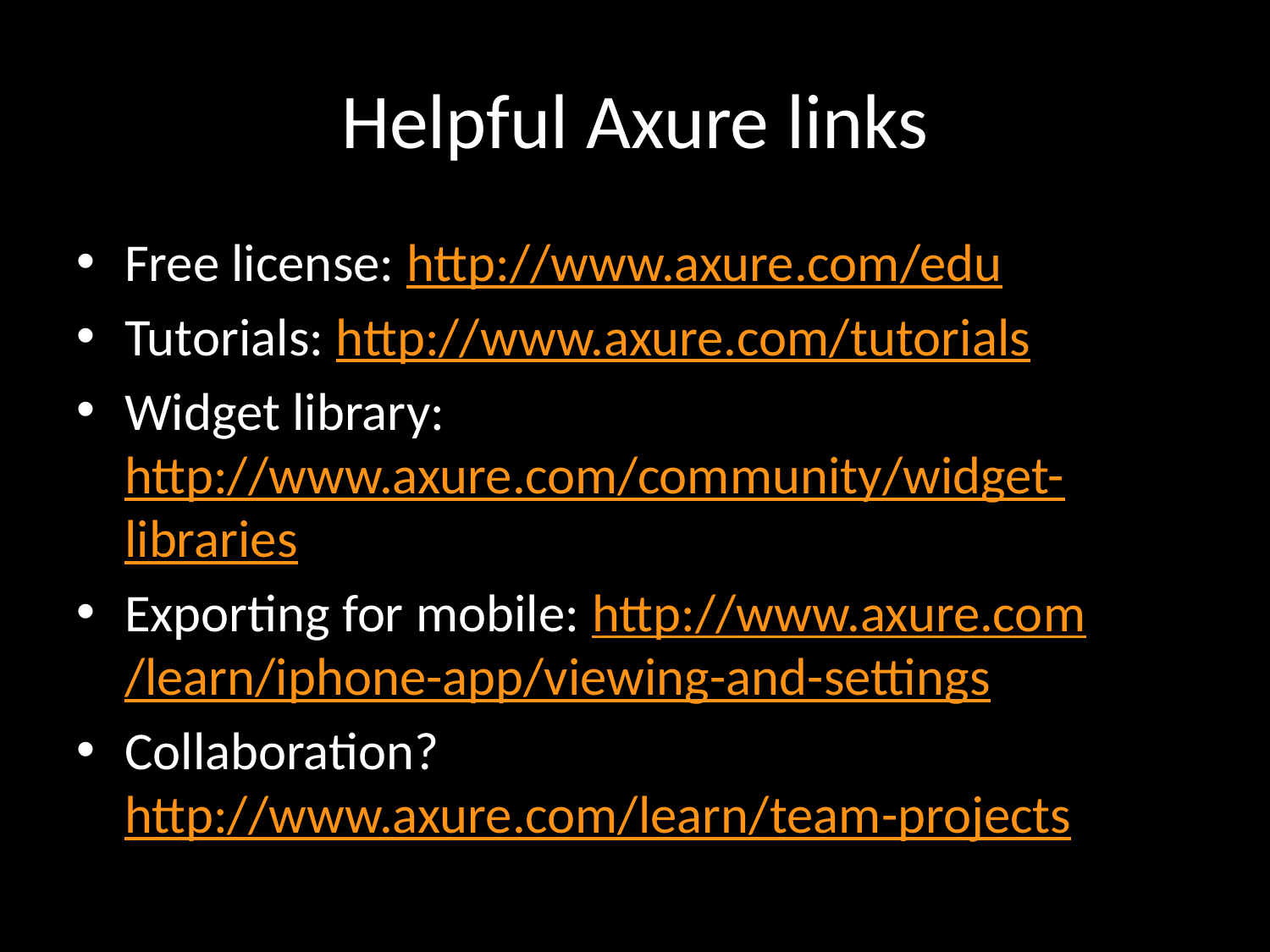

# Helpful Axure links
Free license: http://www.axure.com/edu
Tutorials: http://www.axure.com/tutorials
Widget library: http://www.axure.com/community/widget-libraries
Exporting for mobile: http://www.axure.com/learn/iphone-app/viewing-and-settings
Collaboration? http://www.axure.com/learn/team-projects